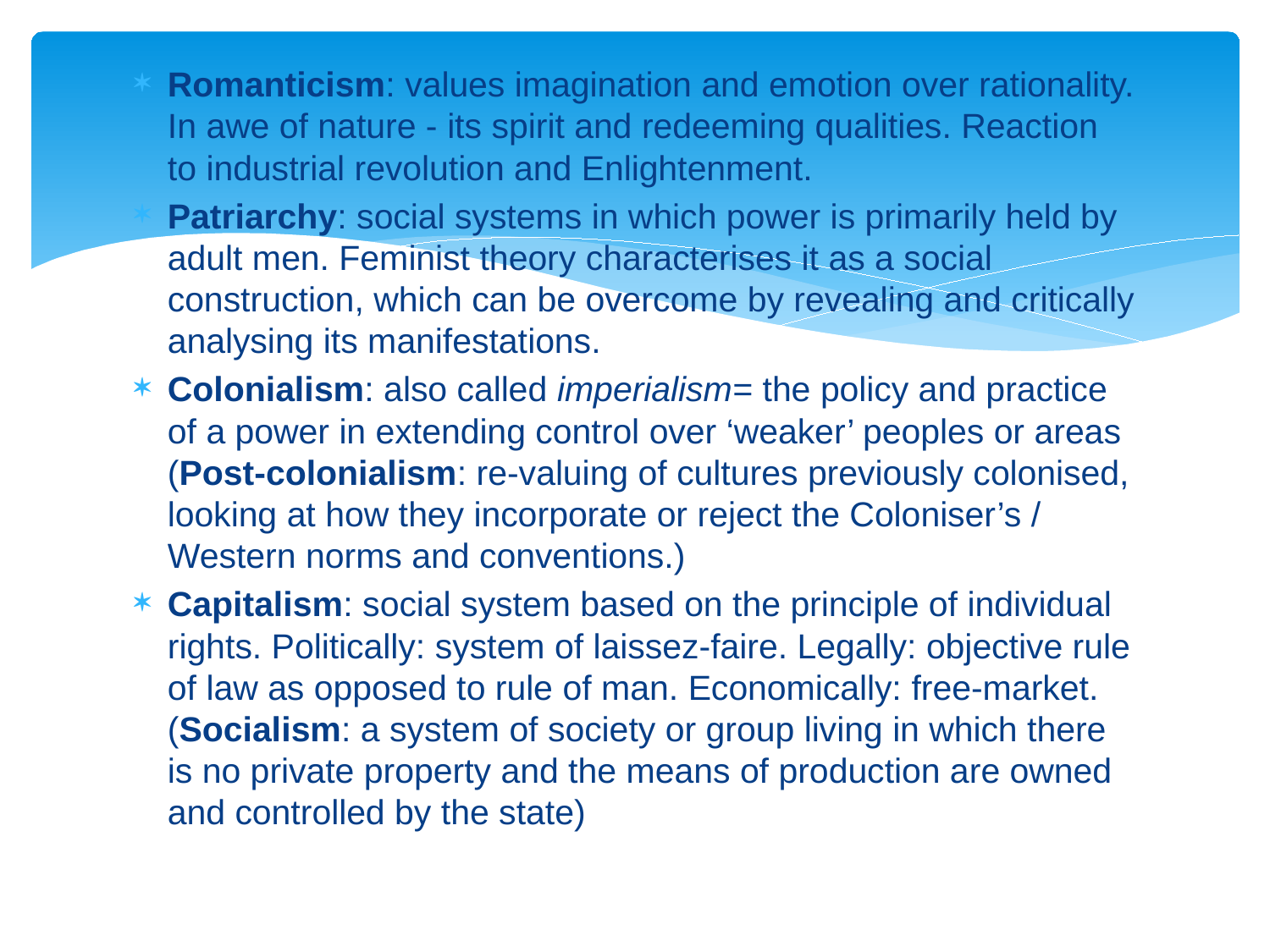

Romanticism: values imagination and emotion over rationality. In awe of nature - its spirit and redeeming qualities. Reaction to industrial revolution and Enlightenment.
Patriarchy: social systems in which power is primarily held by adult men. Feminist theory characterises it as a social construction, which can be overcome by revealing and critically analysing its manifestations.
Colonialism: also called imperialism= the policy and practice of a power in extending control over ‘weaker’ peoples or areas (Post-colonialism: re-valuing of cultures previously colonised, looking at how they incorporate or reject the Coloniser’s / Western norms and conventions.)
Capitalism: social system based on the principle of individual rights. Politically: system of laissez-faire. Legally: objective rule of law as opposed to rule of man. Economically: free-market.   (Socialism: a system of society or group living in which there is no private property and the means of production are owned and controlled by the state)